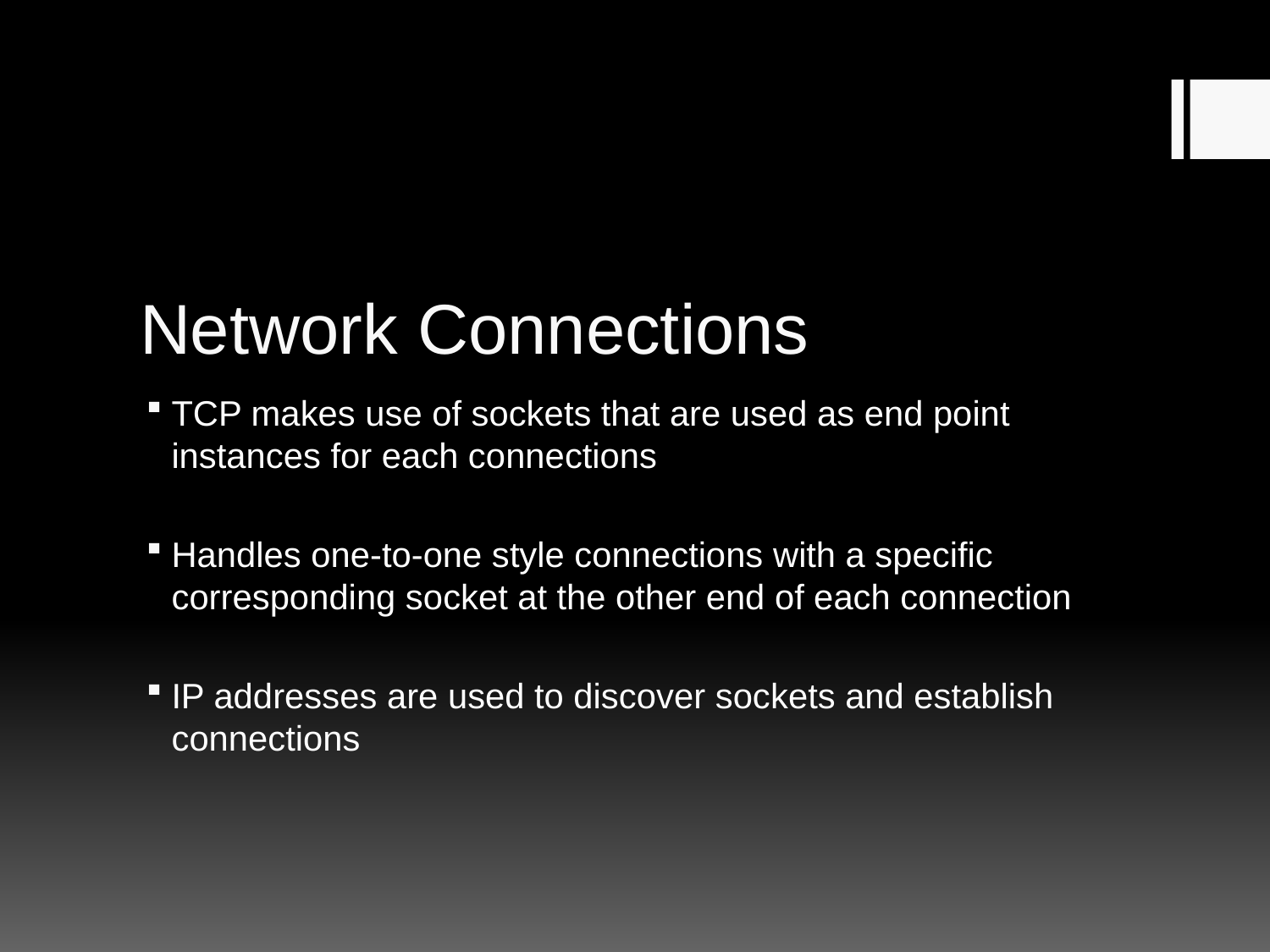

# Network Connections
TCP makes use of sockets that are used as end point instances for each connections

Handles one-to-one style connections with a specific corresponding socket at the other end of each connection

IP addresses are used to discover sockets and establish connections